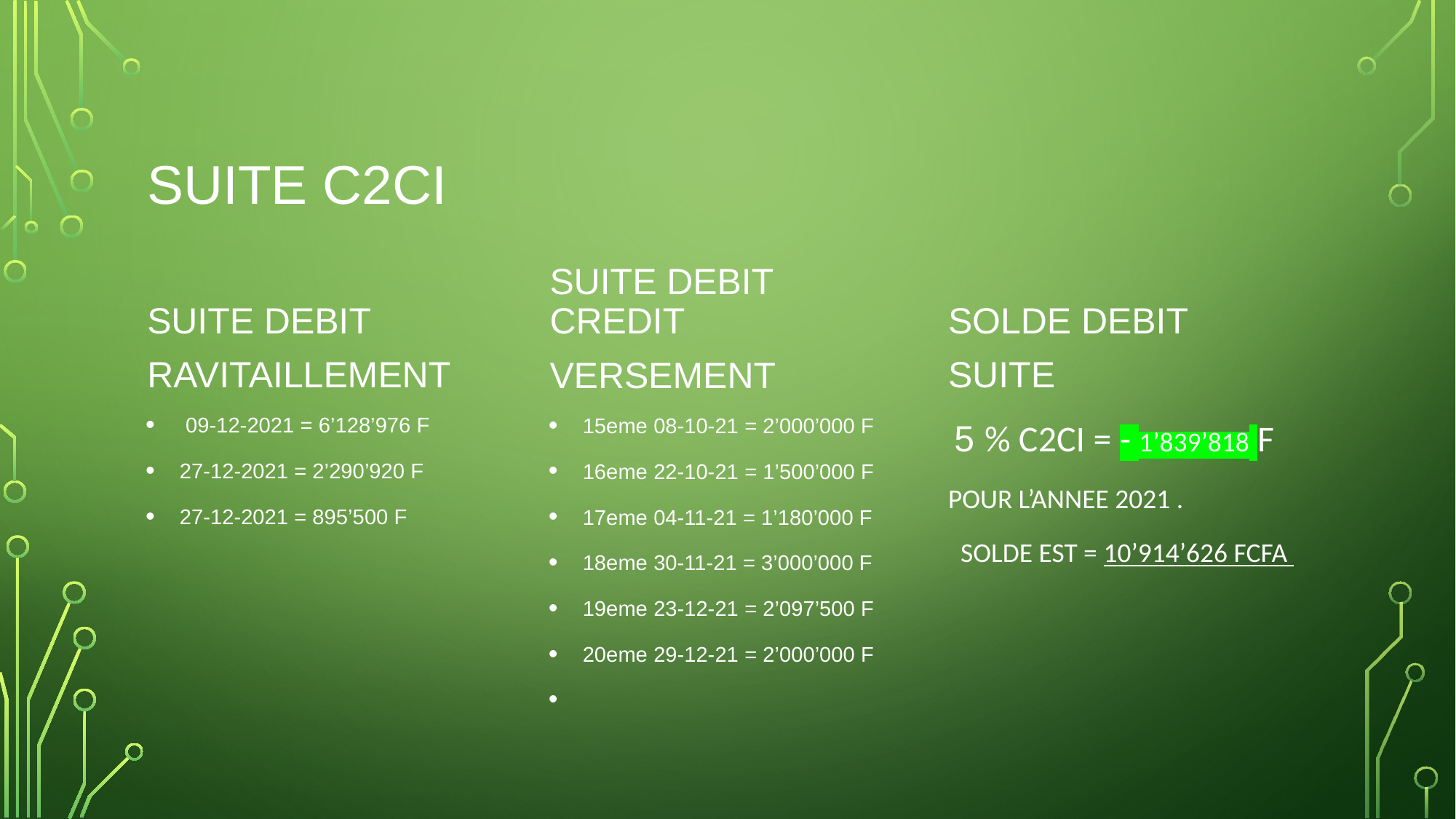

# SUITE C2CI
SUITE DEBIT
RAVITAILLEMENT
SOLDE DEBIT
SUITE
SUITE DEBIT CREDIT
VERSEMENT
 09-12-2021 = 6’128’976 F
27-12-2021 = 2’290’920 F
27-12-2021 = 895’500 F

 5 % C2CI = - 1’839’818 F
POUR L’ANNEE 2021 .
  SOLDE EST = 10’914’626 FCFA
15eme 08-10-21 = 2’000’000 F
16eme 22-10-21 = 1’500’000 F
17eme 04-11-21 = 1’180’000 F
18eme 30-11-21 = 3’000’000 F
19eme 23-12-21 = 2’097’500 F
20eme 29-12-21 = 2’000’000 F